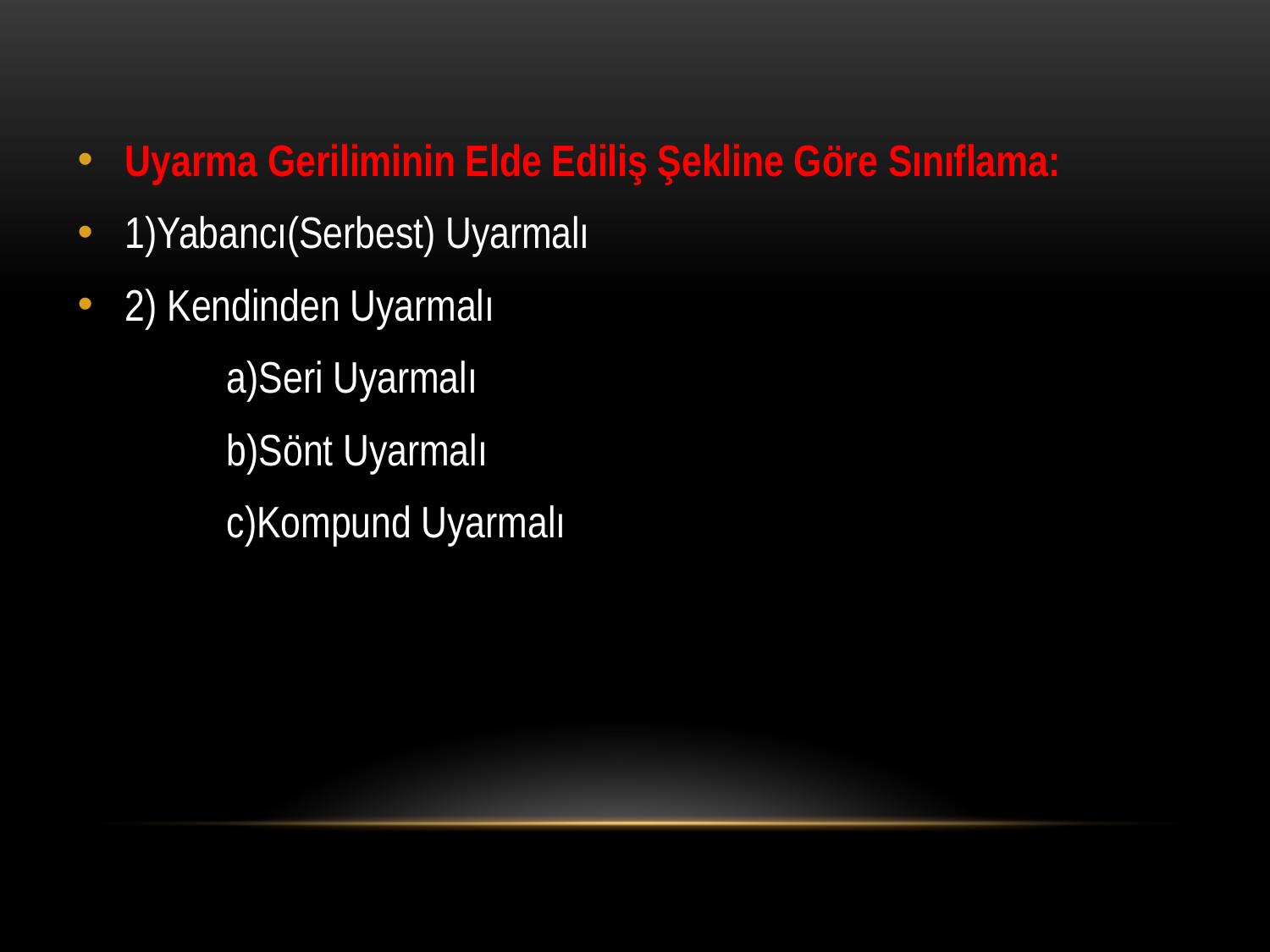

Uyarma Geriliminin Elde Ediliş Şekline Göre Sınıflama:
1)Yabancı(Serbest) Uyarmalı
2) Kendinden Uyarmalı
               a)Seri Uyarmalı
               b)Sönt Uyarmalı
               c)Kompund Uyarmalı